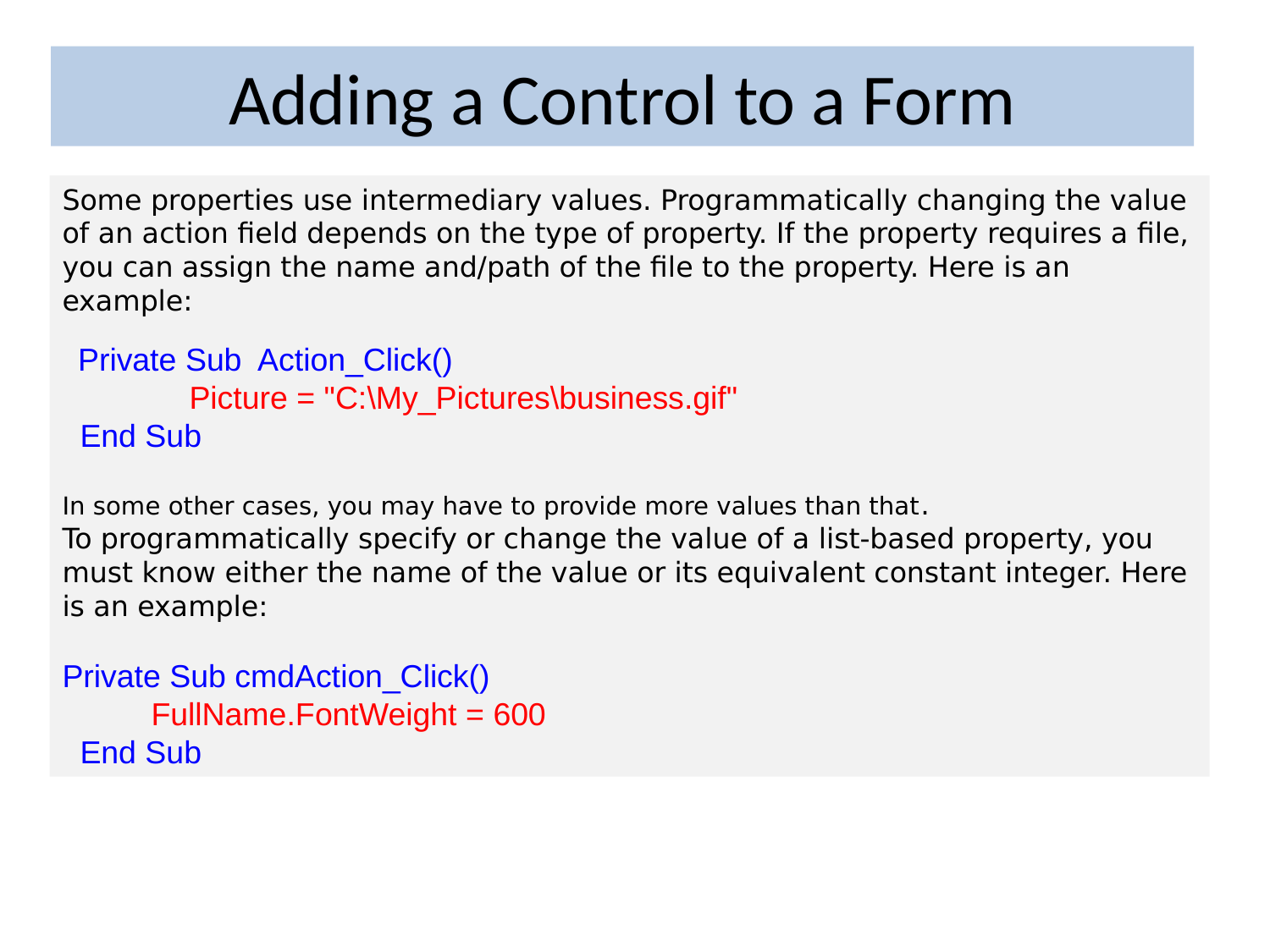

# Adding a Control to a Form
Some properties use intermediary values. Programmatically changing the value of an action field depends on the type of property. If the property requires a file, you can assign the name and/path of the file to the property. Here is an example:

  Private Sub  Action_Click()
	Picture = "C:\My_Pictures\business.gif"
  End Sub

In some other cases, you may have to provide more values than that.
To programmatically specify or change the value of a list-based property, you must know either the name of the value or its equivalent constant integer. Here is an example:

Private Sub cmdAction_Click()
          FullName.FontWeight = 600
  End Sub